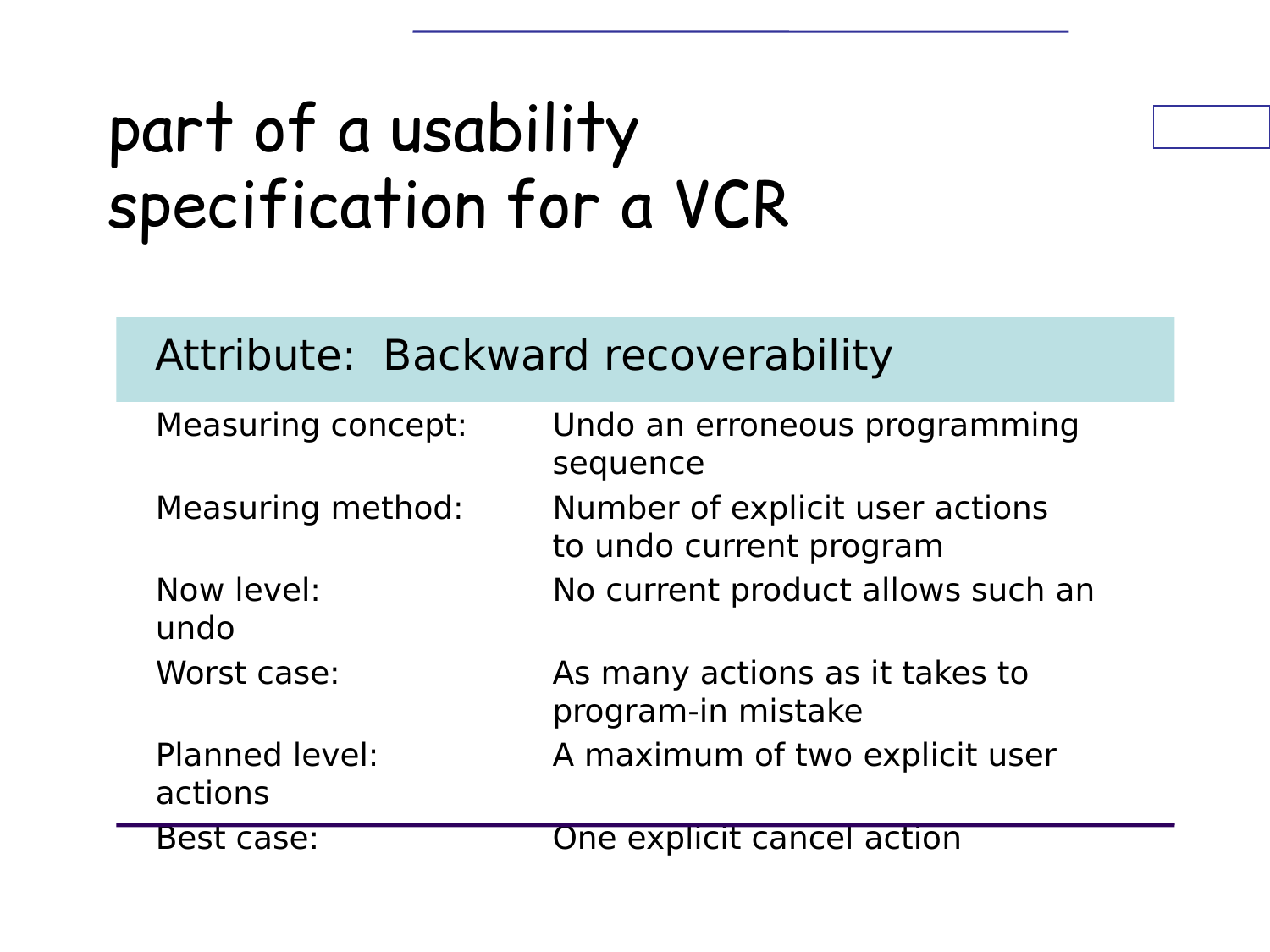

# part of a usability specification for a VCR

Attribute:  Backward recoverability

Measuring concept:	Undo an erroneous programming
	sequence
Measuring method:	Number of explicit user actions
	to undo current program
Now level:	No current product allows such an undo
Worst case:	As many actions as it takes to
	program-in mistake
Planned level:	A maximum of two explicit user actions
Best case:	One explicit cancel action